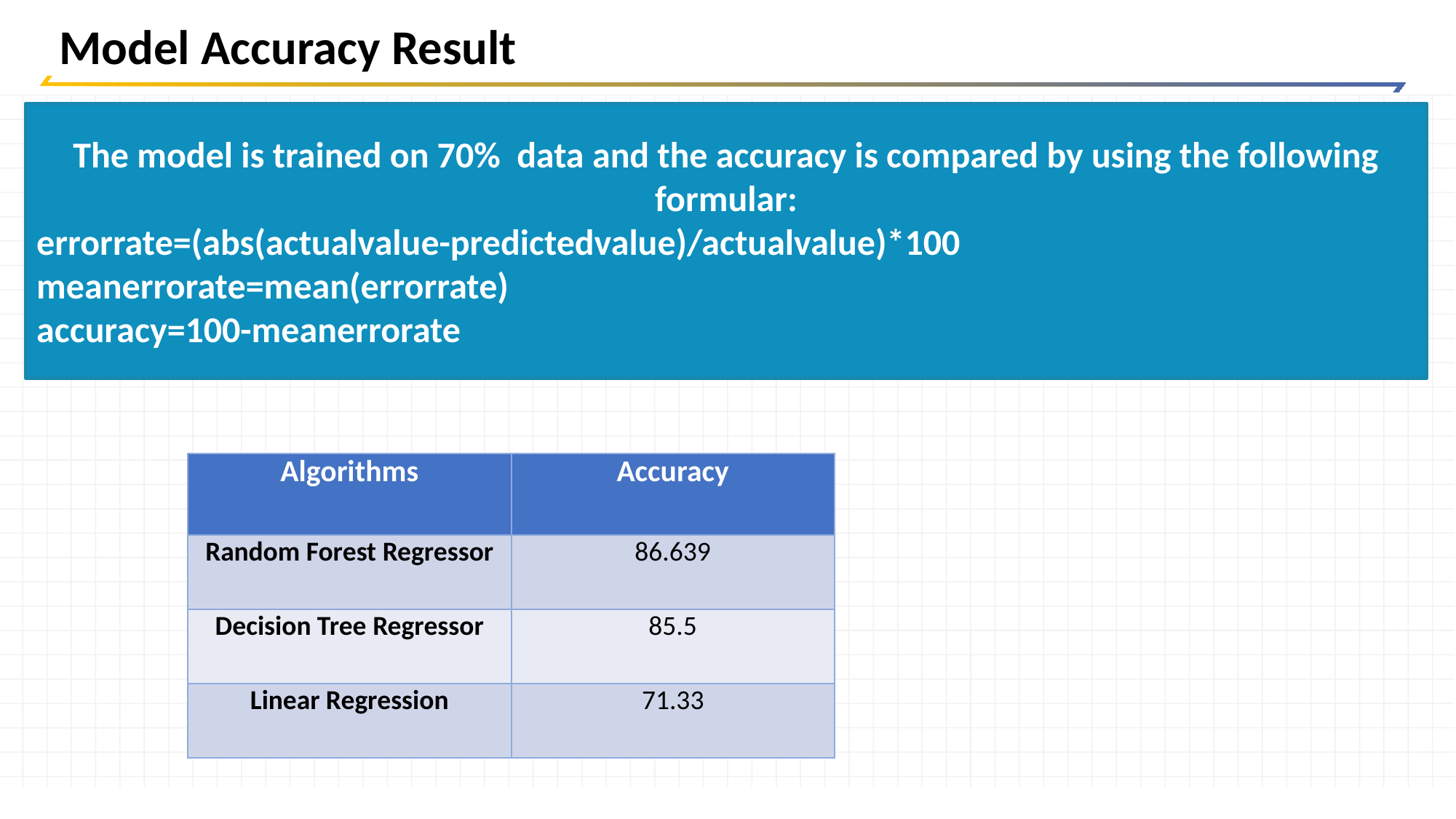

Model Accuracy Result
The model is trained on 70%  data and the accuracy is compared by using the following formular:
errorrate=(abs(actualvalue-predictedvalue)/actualvalue)*100
meanerrorate=mean(errorrate)
accuracy=100-meanerrorate
| Algorithms | Accuracy |
| --- | --- |
| Random Forest Regressor | 86.639 |
| Decision Tree Regressor | 85.5 |
| Linear Regression | 71.33 |